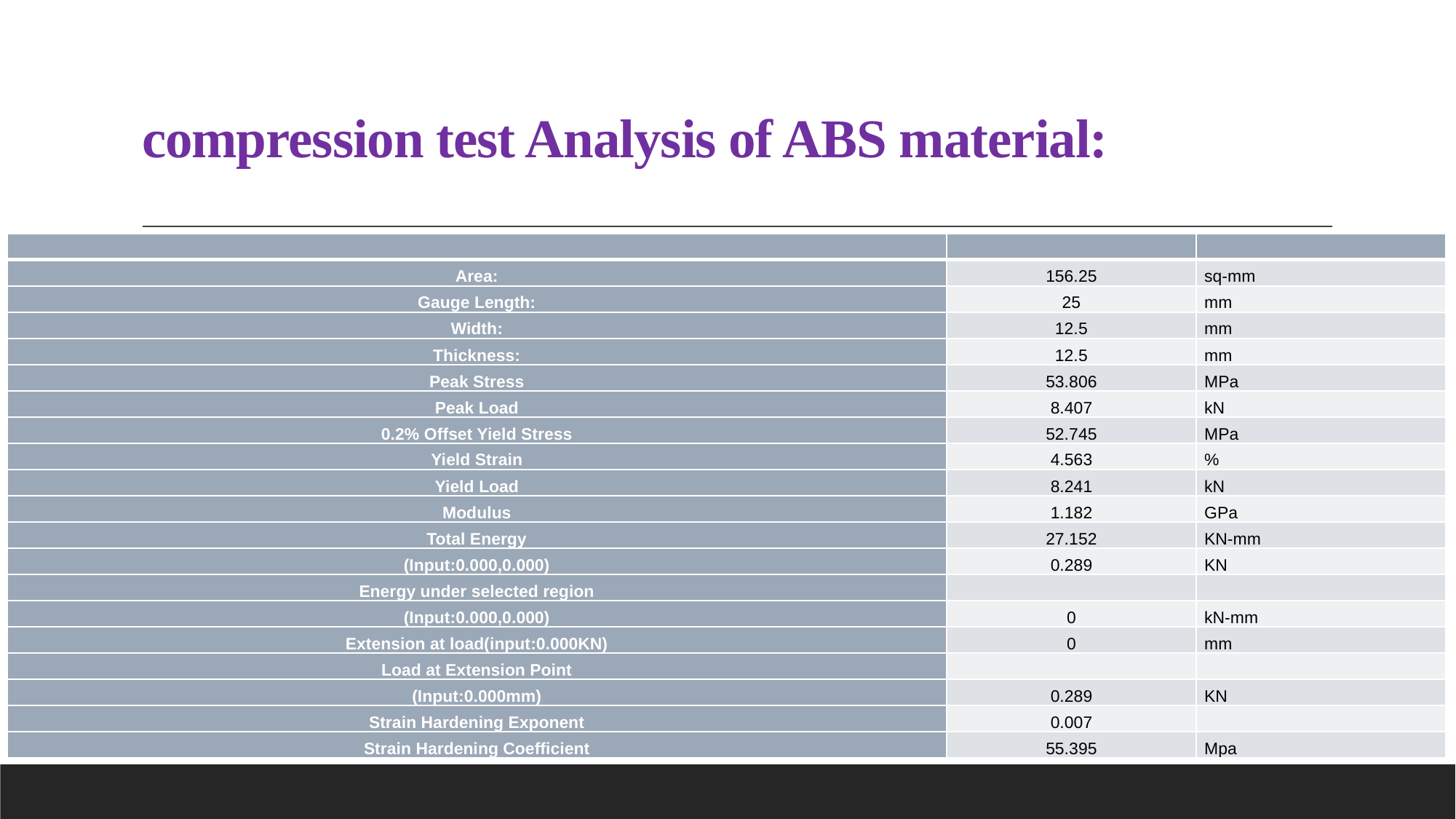

# compression test Analysis of ABS material:
|  |  |  |
| --- | --- | --- |
| Area: | 156.25 | sq-mm |
| Gauge Length: | 25 | mm |
| Width: | 12.5 | mm |
| Thickness: | 12.5 | mm |
| Peak Stress | 53.806 | MPa |
| Peak Load | 8.407 | kN |
| 0.2% Offset Yield Stress | 52.745 | MPa |
| Yield Strain | 4.563 | % |
| Yield Load | 8.241 | kN |
| Modulus | 1.182 | GPa |
| Total Energy | 27.152 | KN-mm |
| (Input:0.000,0.000) | 0.289 | KN |
| Energy under selected region |  |  |
| (Input:0.000,0.000) | 0 | kN-mm |
| Extension at load(input:0.000KN) | 0 | mm |
| Load at Extension Point |  |  |
| (Input:0.000mm) | 0.289 | KN |
| Strain Hardening Exponent | 0.007 |  |
| Strain Hardening Coefficient | 55.395 | Mpa |